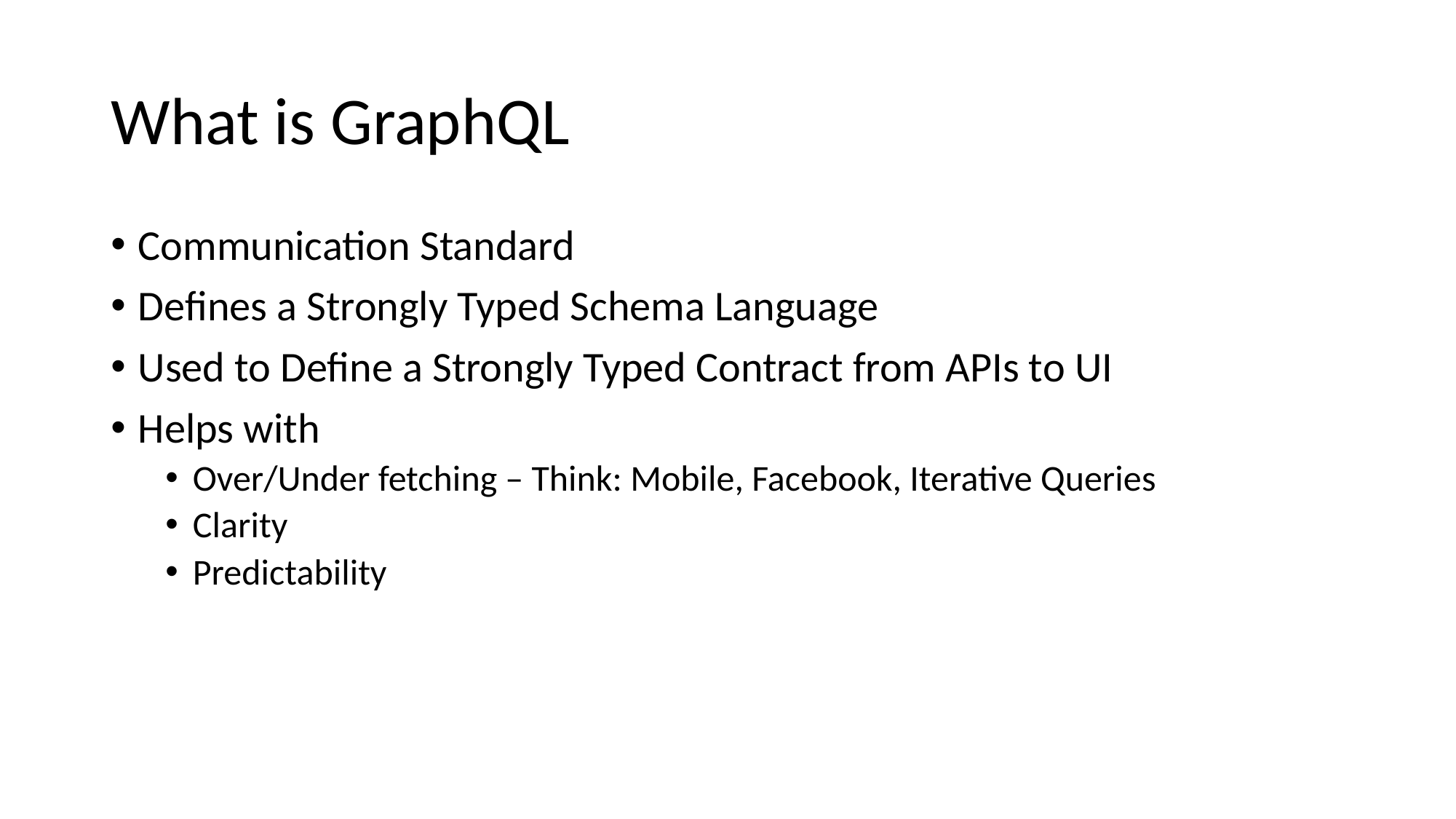

# What is GraphQL
Communication Standard
Defines a Strongly Typed Schema Language
Used to Define a Strongly Typed Contract from APIs to UI
Helps with
Over/Under fetching – Think: Mobile, Facebook, Iterative Queries
Clarity
Predictability